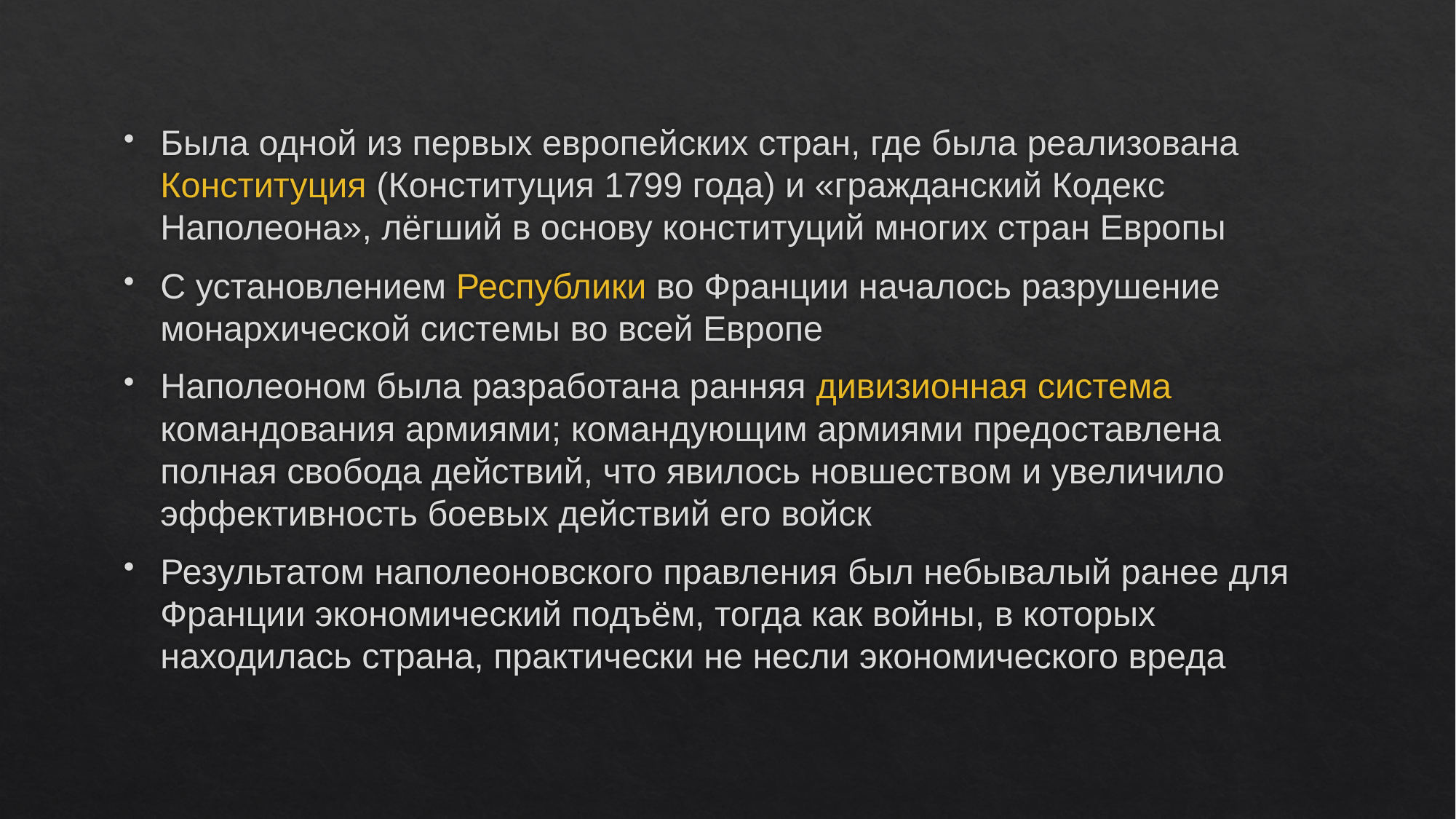

Была одной из первых европейских стран, где была реализована Конституция (Конституция 1799 года) и «гражданский Кодекс Наполеона», лёгший в основу конституций многих стран Европы
С установлением Республики во Франции началось разрушение монархической системы во всей Европе
Наполеоном была разработана ранняя дивизионная система командования армиями; командующим армиями предоставлена полная свобода действий, что явилось новшеством и увеличило эффективность боевых действий его войск
Результатом наполеоновского правления был небывалый ранее для Франции экономический подъём, тогда как войны, в которых находилась страна, практически не несли экономического вреда